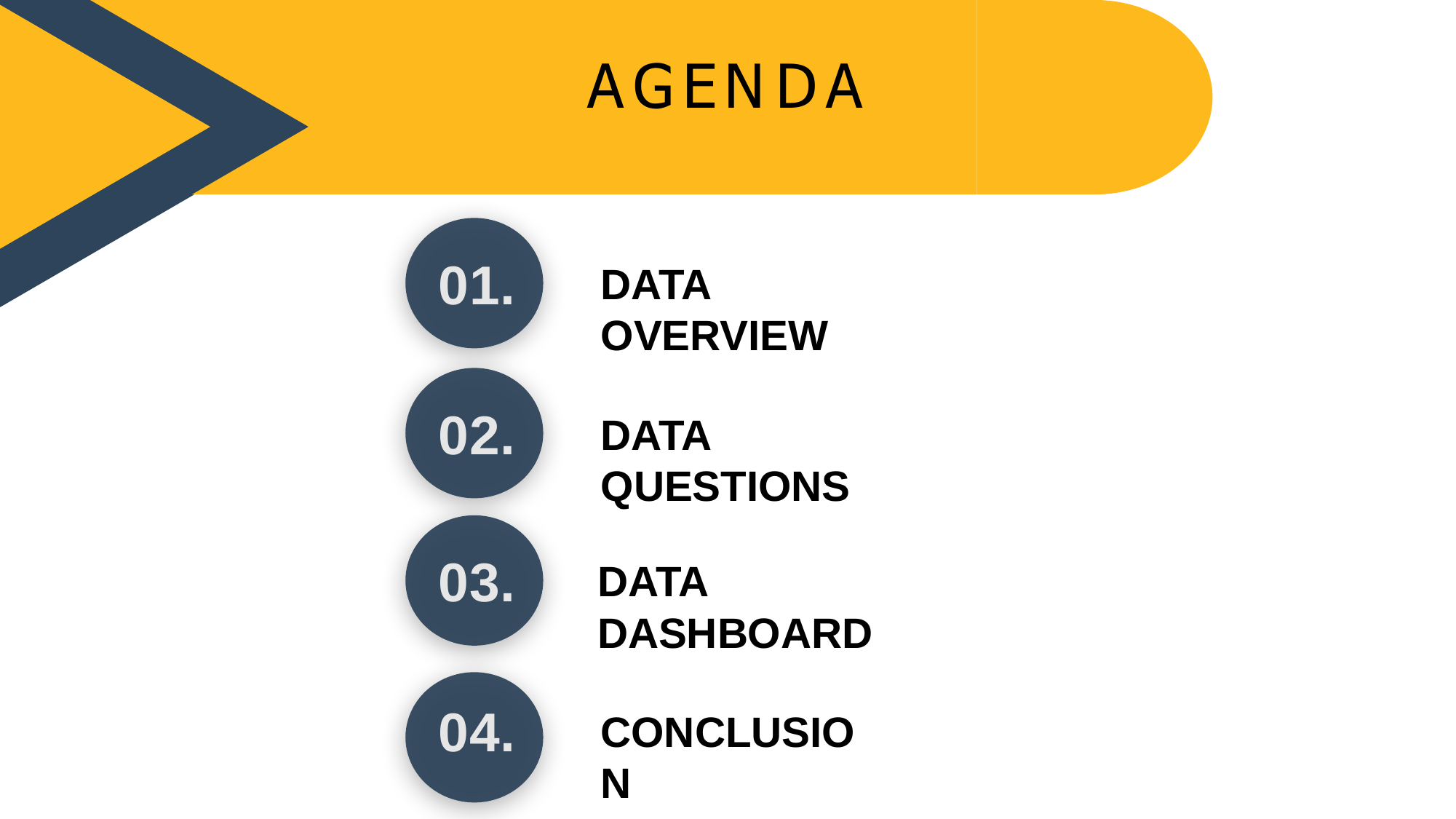

AGENDA

01.
DATA OVERVIEW

02.
DATA QUESTIONS

03.
DATA DASHBOARD

04.
CONCLUSION